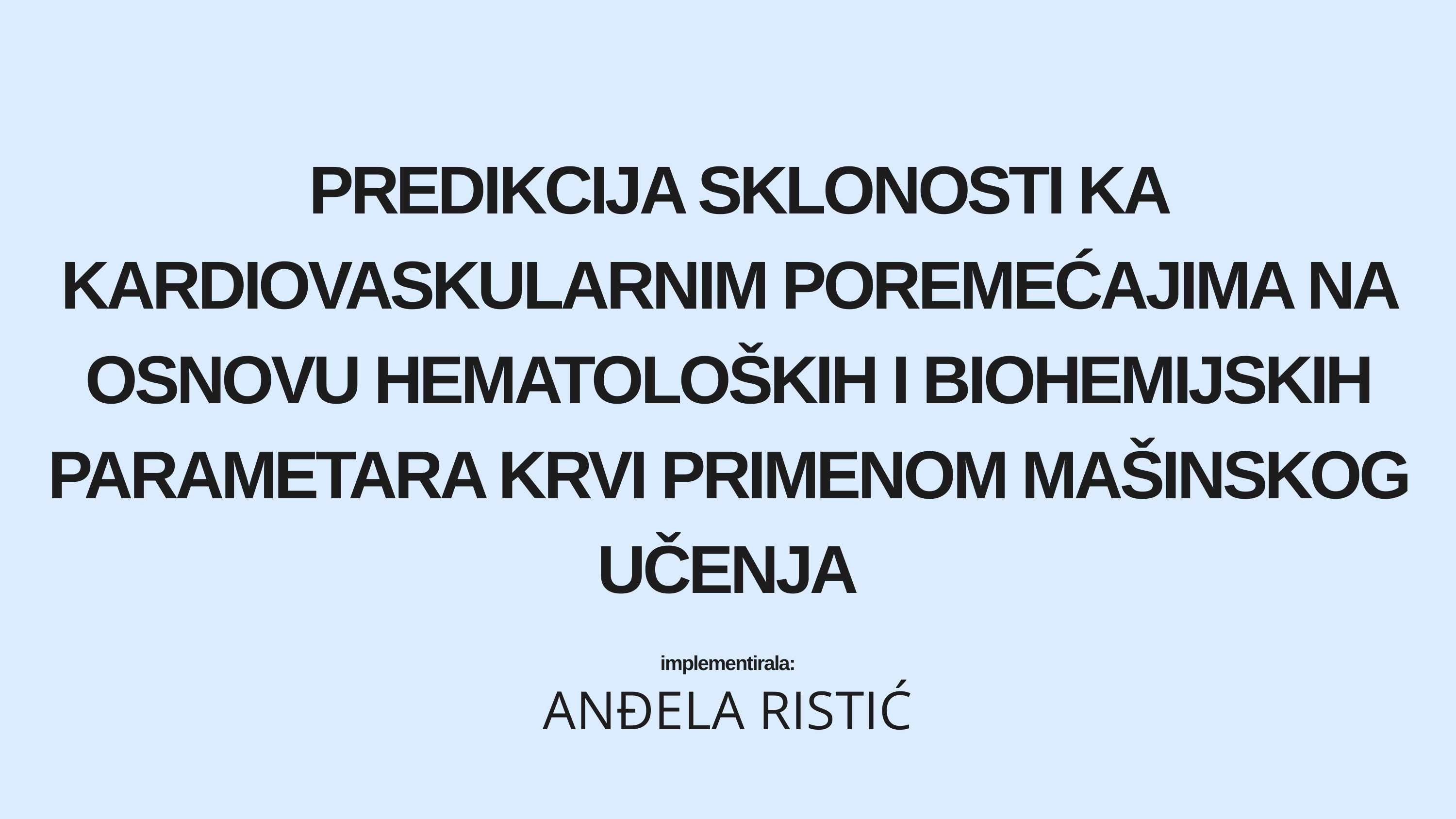

PREDIKCIJA SKLONOSTI KA KARDIOVASKULARNIM POREMEĆAJIMA NA OSNOVU HEMATOLOŠKIH I BIOHEMIJSKIH PARAMETARA KRVI PRIMENOM MAŠINSKOG UČENJA
implementirala:
ANĐELA RISTIĆ